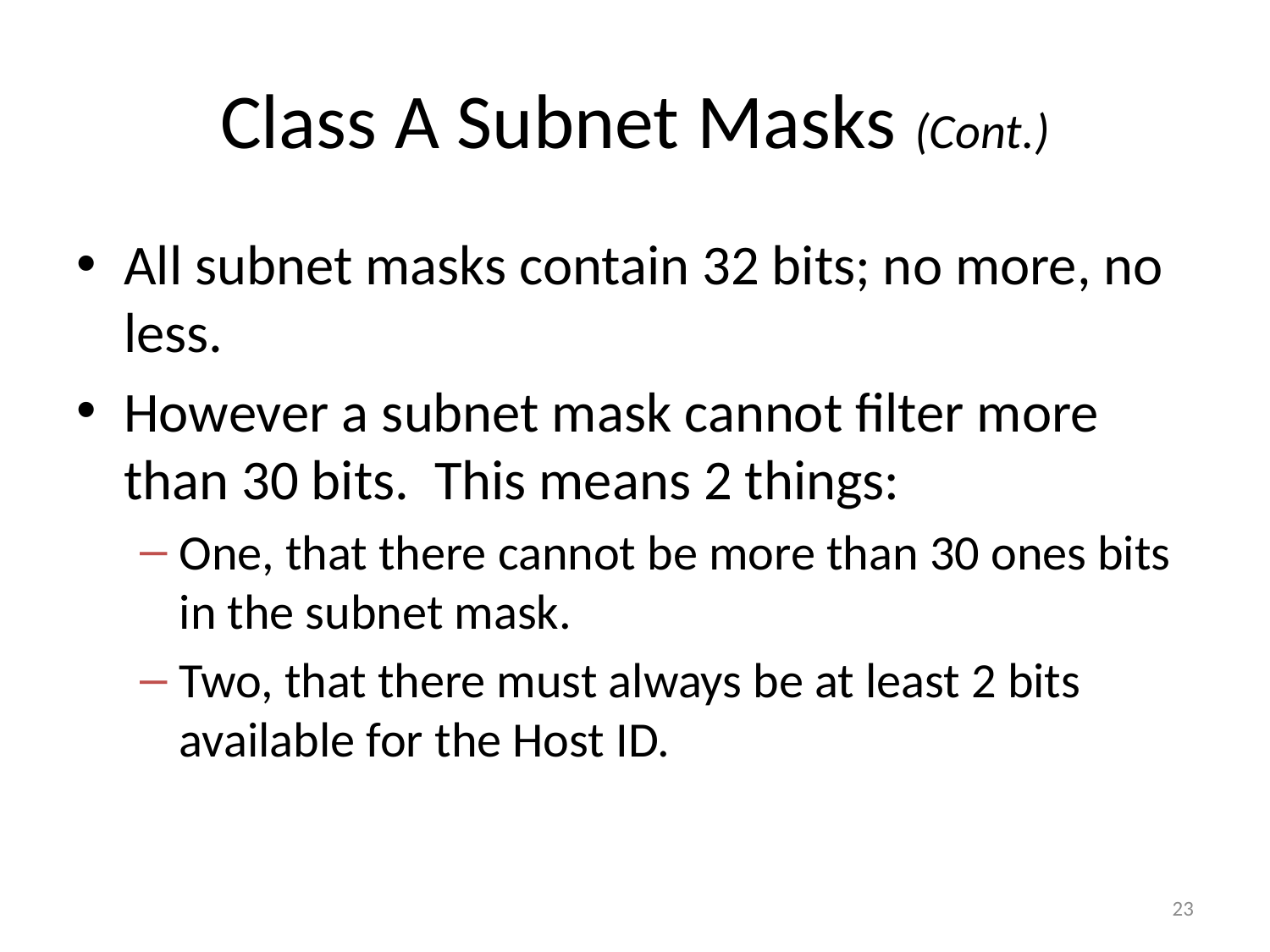

# Class A Subnet Masks (Cont.)
All subnet masks contain 32 bits; no more, no less.
However a subnet mask cannot filter more than 30 bits.  This means 2 things:
One, that there cannot be more than 30 ones bits in the subnet mask.
Two, that there must always be at least 2 bits available for the Host ID.
23